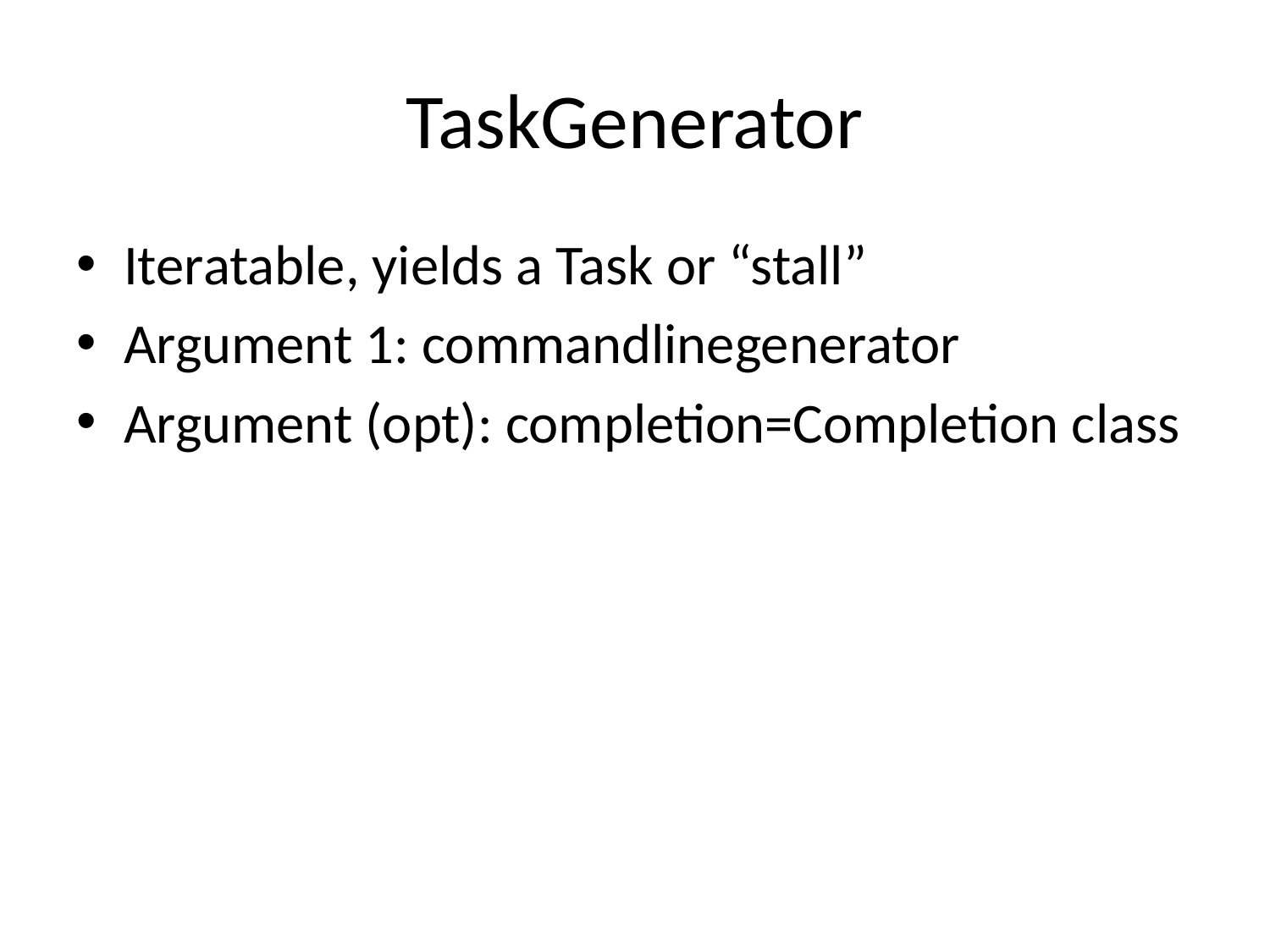

# TaskGenerator
Iteratable, yields a Task or “stall”
Argument 1: commandlinegenerator
Argument (opt): completion=Completion class